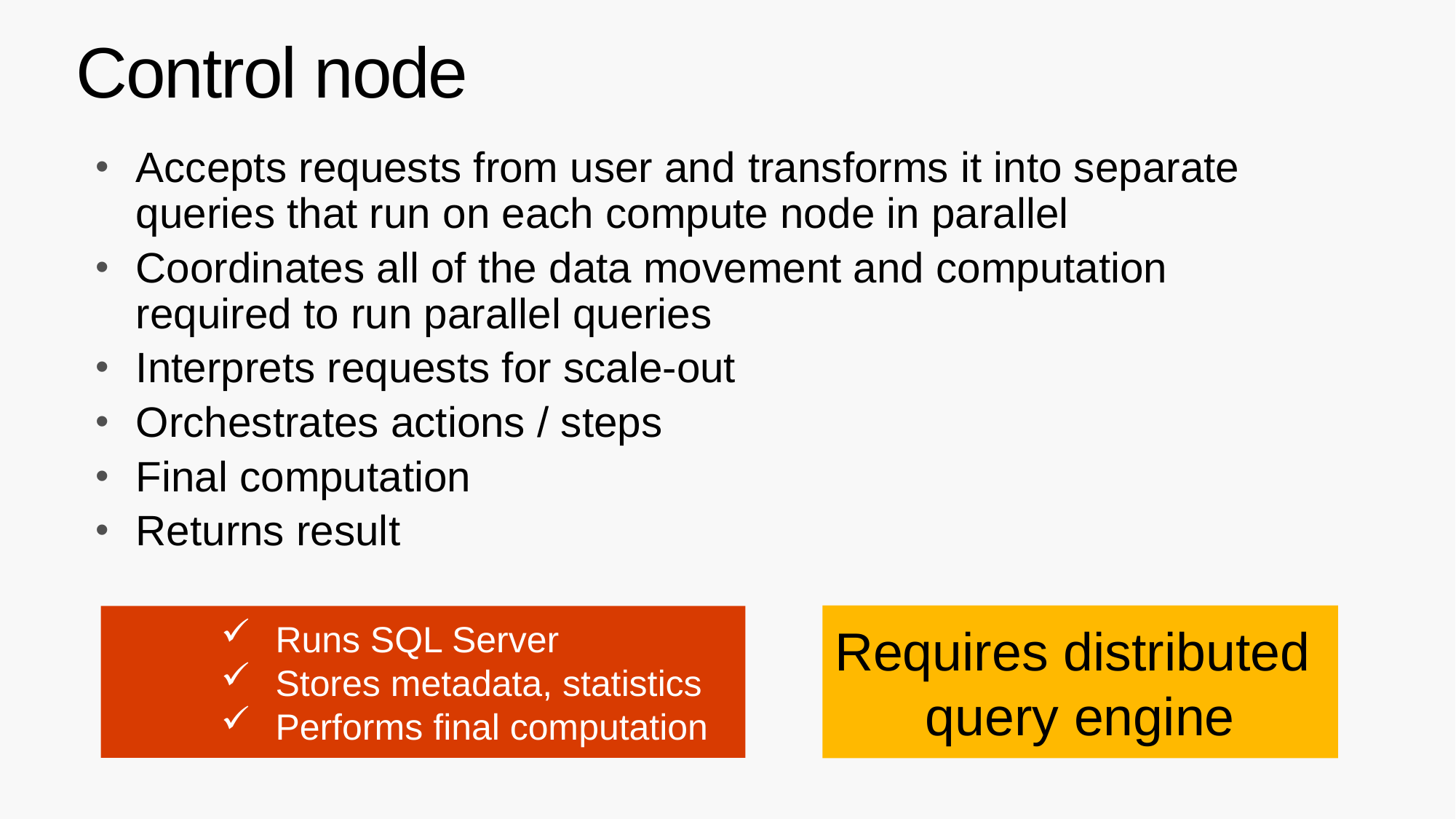

# Control node
Accepts requests from user and transforms it into separate queries that run on each compute node in parallel
Coordinates all of the data movement and computation required to run parallel queries
Interprets requests for scale-out
Orchestrates actions / steps
Final computation
Returns result
Requires distributed
query engine
Runs SQL Server
Stores metadata, statistics
Performs final computation